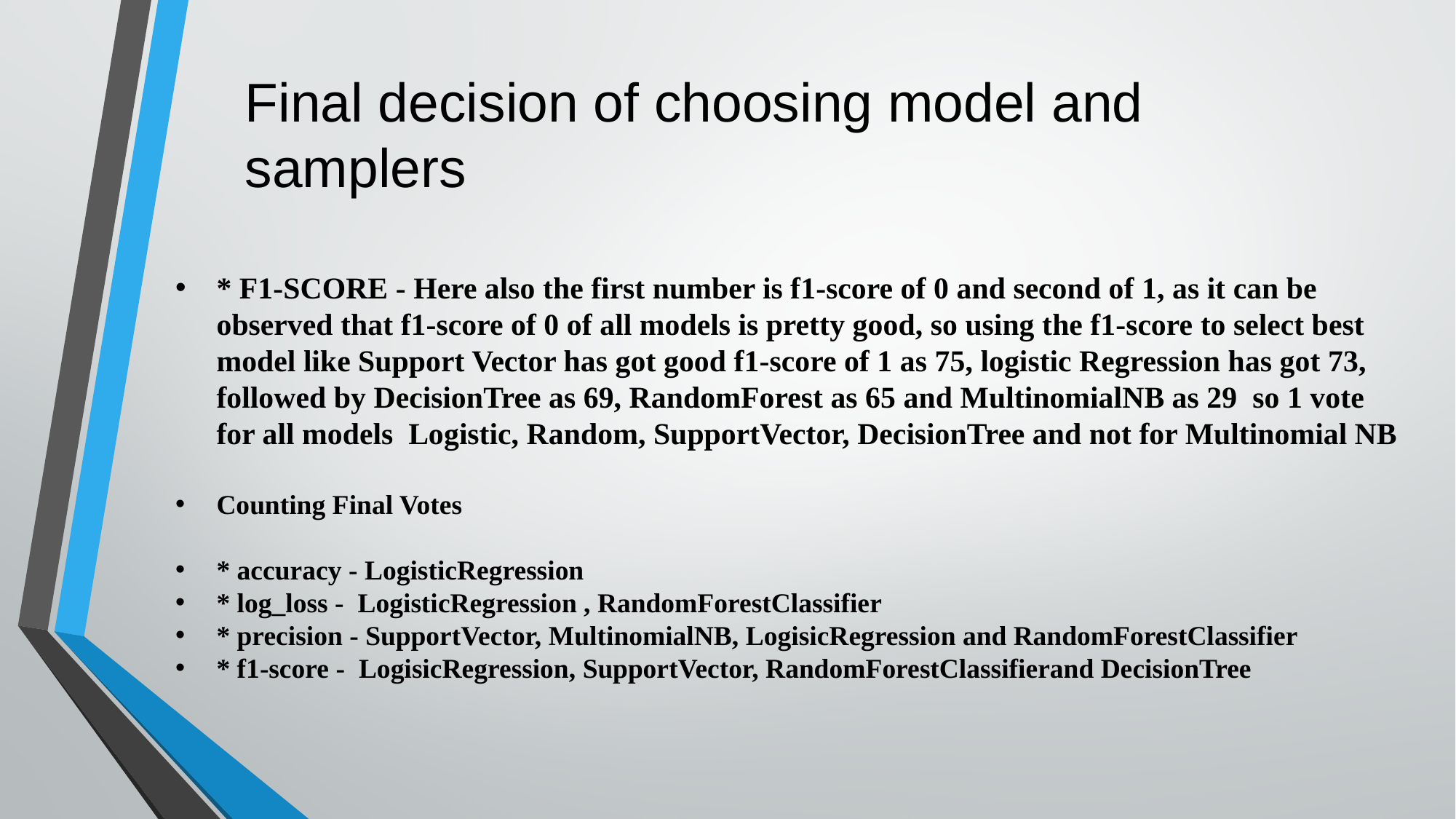

Final decision of choosing model and samplers

* F1-SCORE - Here also the first number is f1-score of 0 and second of 1, as it can be observed that f1-score of 0 of all models is pretty good, so using the f1-score to select best model like Support Vector has got good f1-score of 1 as 75, logistic Regression has got 73, followed by DecisionTree as 69, RandomForest as 65 and MultinomialNB as 29  so 1 vote for all models  Logistic, Random, SupportVector, DecisionTree and not for Multinomial NB

Counting Final Votes

* accuracy - LogisticRegression
* log_loss -  LogisticRegression , RandomForestClassifier
* precision - SupportVector, MultinomialNB, LogisicRegression and RandomForestClassifier
* f1-score -  LogisicRegression, SupportVector, RandomForestClassifierand DecisionTree